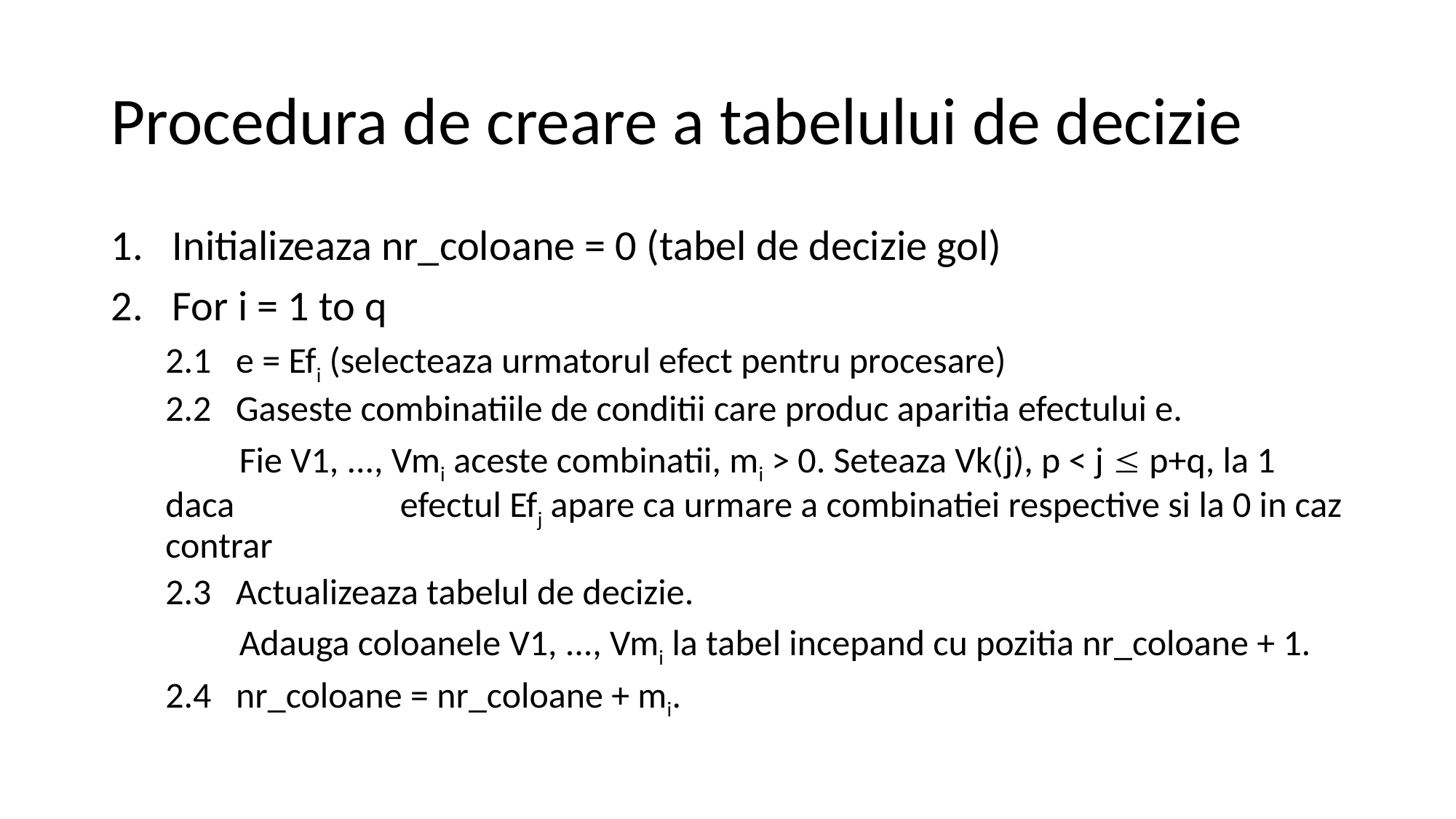

# Procedura de creare a tabelului de decizie
Initializeaza nr_coloane = 0 (tabel de decizie gol)
For i = 1 to q
2.1   e = Efi (selecteaza urmatorul efect pentru procesare)
2.2   Gaseste combinatiile de conditii care produc aparitia efectului e.
         Fie V1, ..., Vmi aceste combinatii, mi > 0. Seteaza Vk(j), p < j ≤ p+q, la 1 daca      	  efectul Efj apare ca urmare a combinatiei respective si la 0 in caz contrar
2.3   Actualizeaza tabelul de decizie.
         Adauga coloanele V1, ..., Vmi la tabel incepand cu pozitia nr_coloane + 1.
2.4   nr_coloane = nr_coloane + mi.